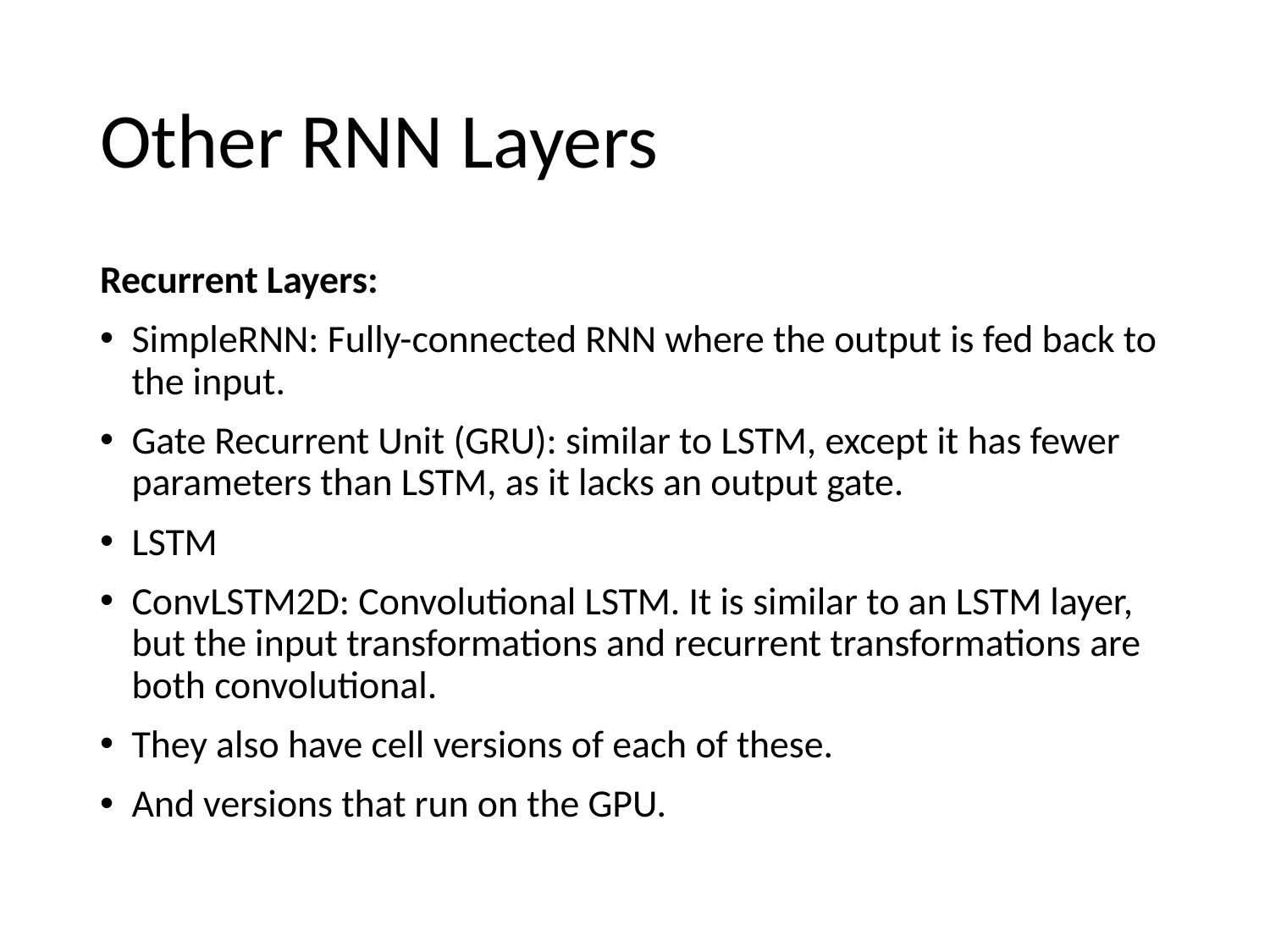

# Other RNN Layers
Recurrent Layers:
SimpleRNN: Fully-connected RNN where the output is fed back to the input.
Gate Recurrent Unit (GRU): similar to LSTM, except it has fewer parameters than LSTM, as it lacks an output gate.
LSTM
ConvLSTM2D: Convolutional LSTM. It is similar to an LSTM layer, but the input transformations and recurrent transformations are both convolutional.
They also have cell versions of each of these.
And versions that run on the GPU.